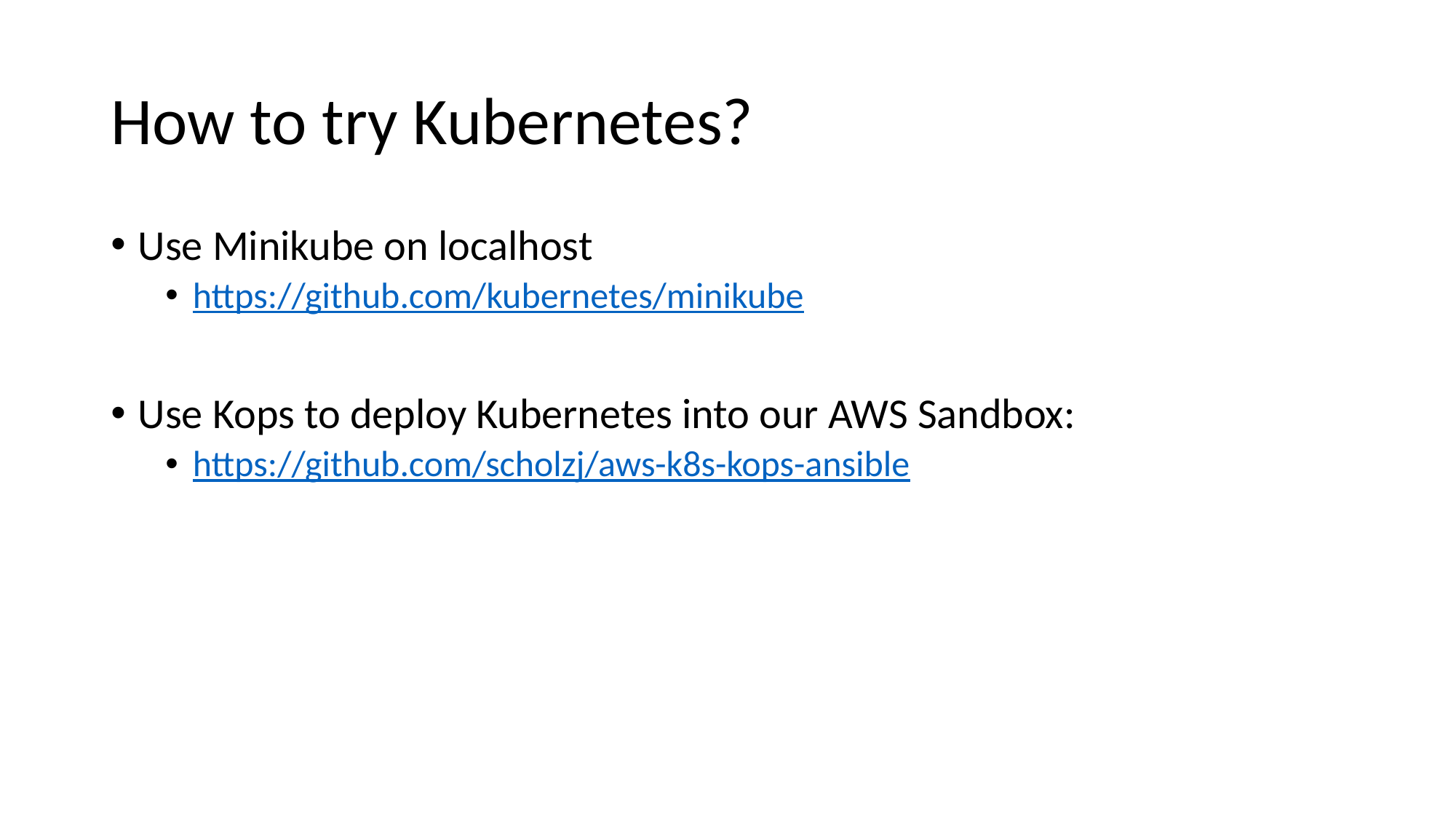

# How to try Kubernetes?
Use Minikube on localhost
https://github.com/kubernetes/minikube

Use Kops to deploy Kubernetes into our AWS Sandbox:
https://github.com/scholzj/aws-k8s-kops-ansible